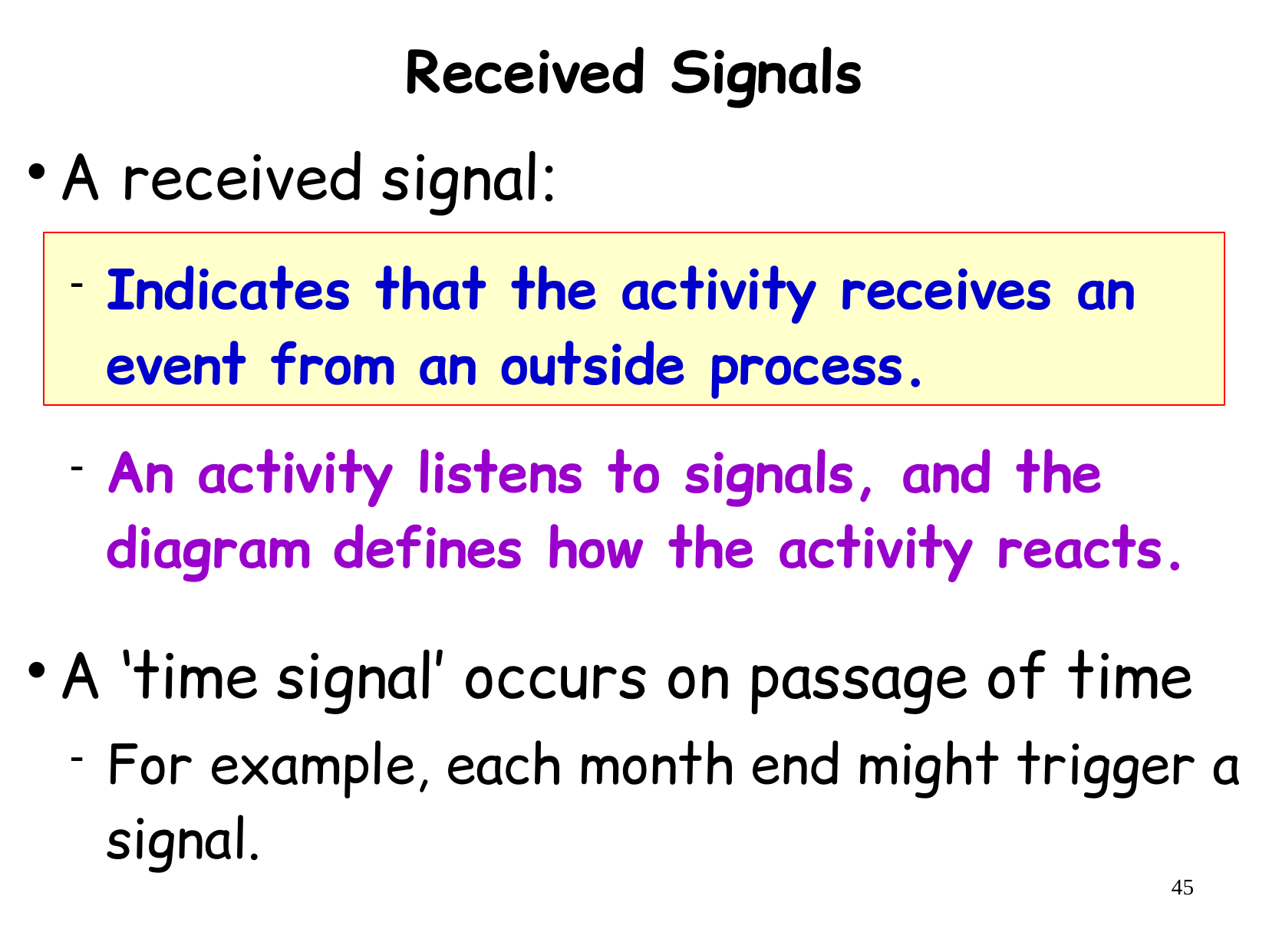

Received Signals
A received signal:
Indicates that the activity receives an event from an outside process.
An activity listens to signals, and the diagram defines how the activity reacts.
A ‘time signal’ occurs on passage of time
For example, each month end might trigger a signal.